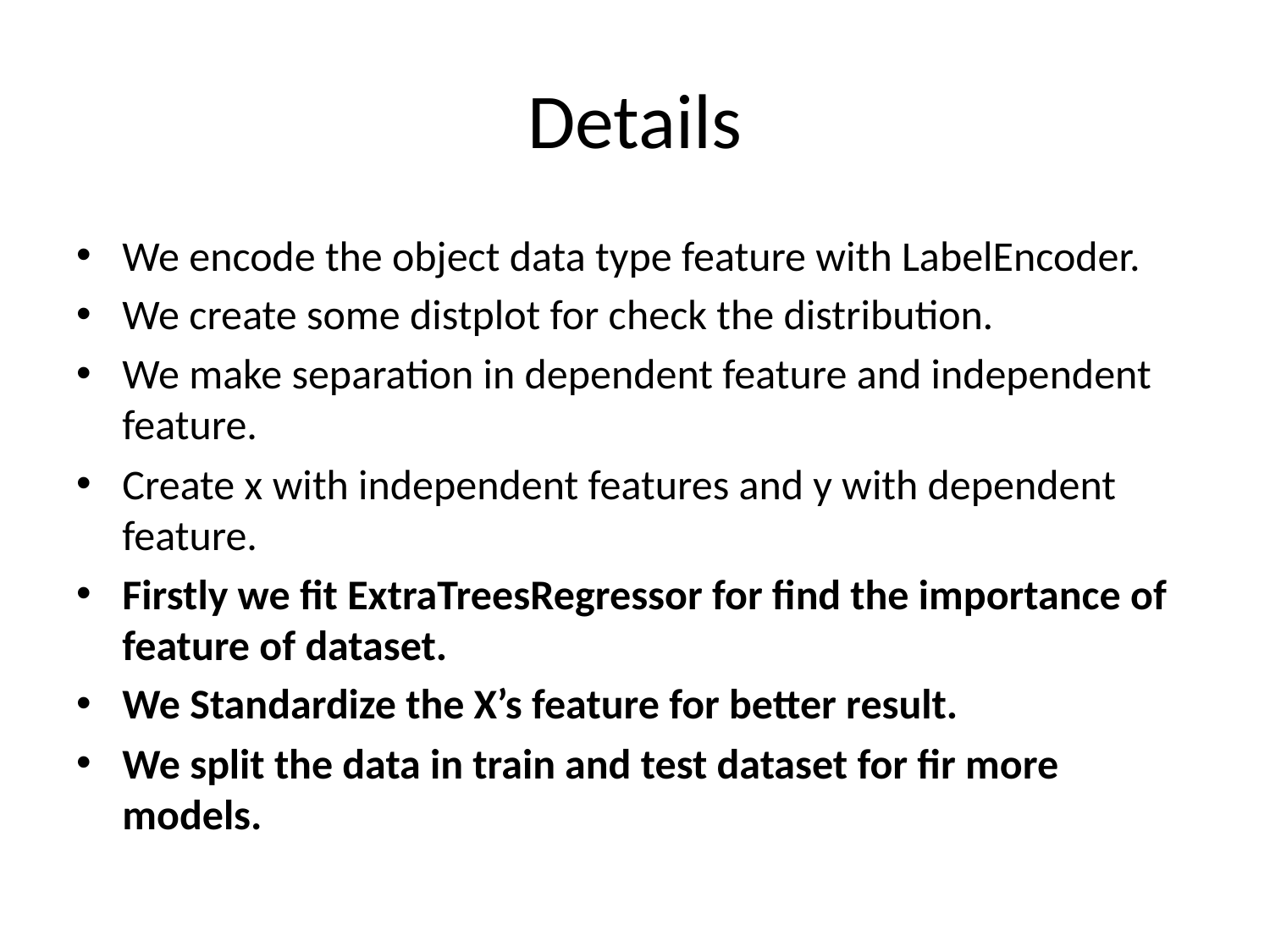

# Details
We encode the object data type feature with LabelEncoder.
We create some distplot for check the distribution.
We make separation in dependent feature and independent feature.
Create x with independent features and y with dependent feature.
Firstly we fit ExtraTreesRegressor for find the importance of feature of dataset.
We Standardize the X’s feature for better result.
We split the data in train and test dataset for fir more models.